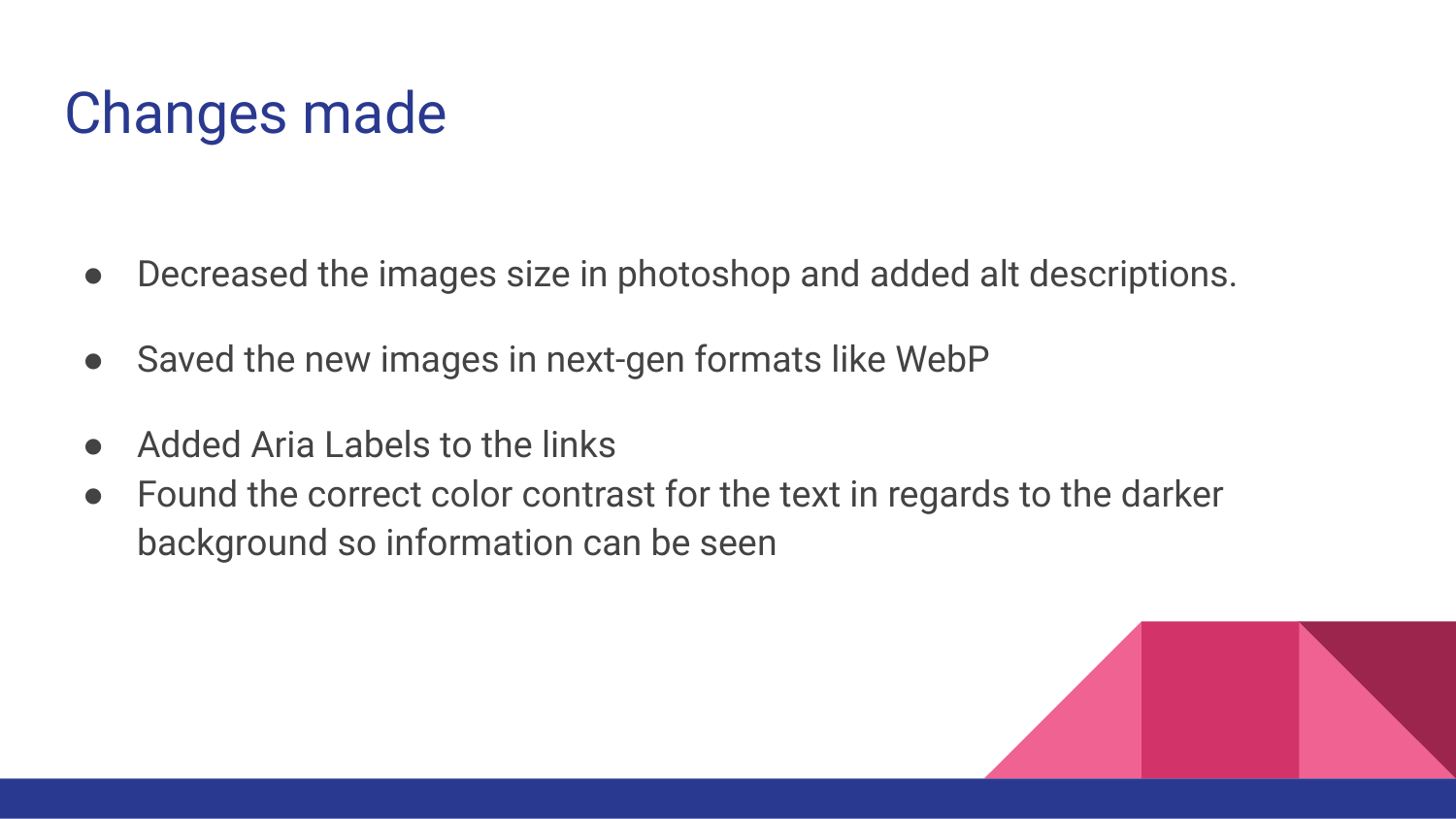

# Changes made
Decreased the images size in photoshop and added alt descriptions.
Saved the new images in next-gen formats like WebP
Added Aria Labels to the links
Found the correct color contrast for the text in regards to the darker background so information can be seen